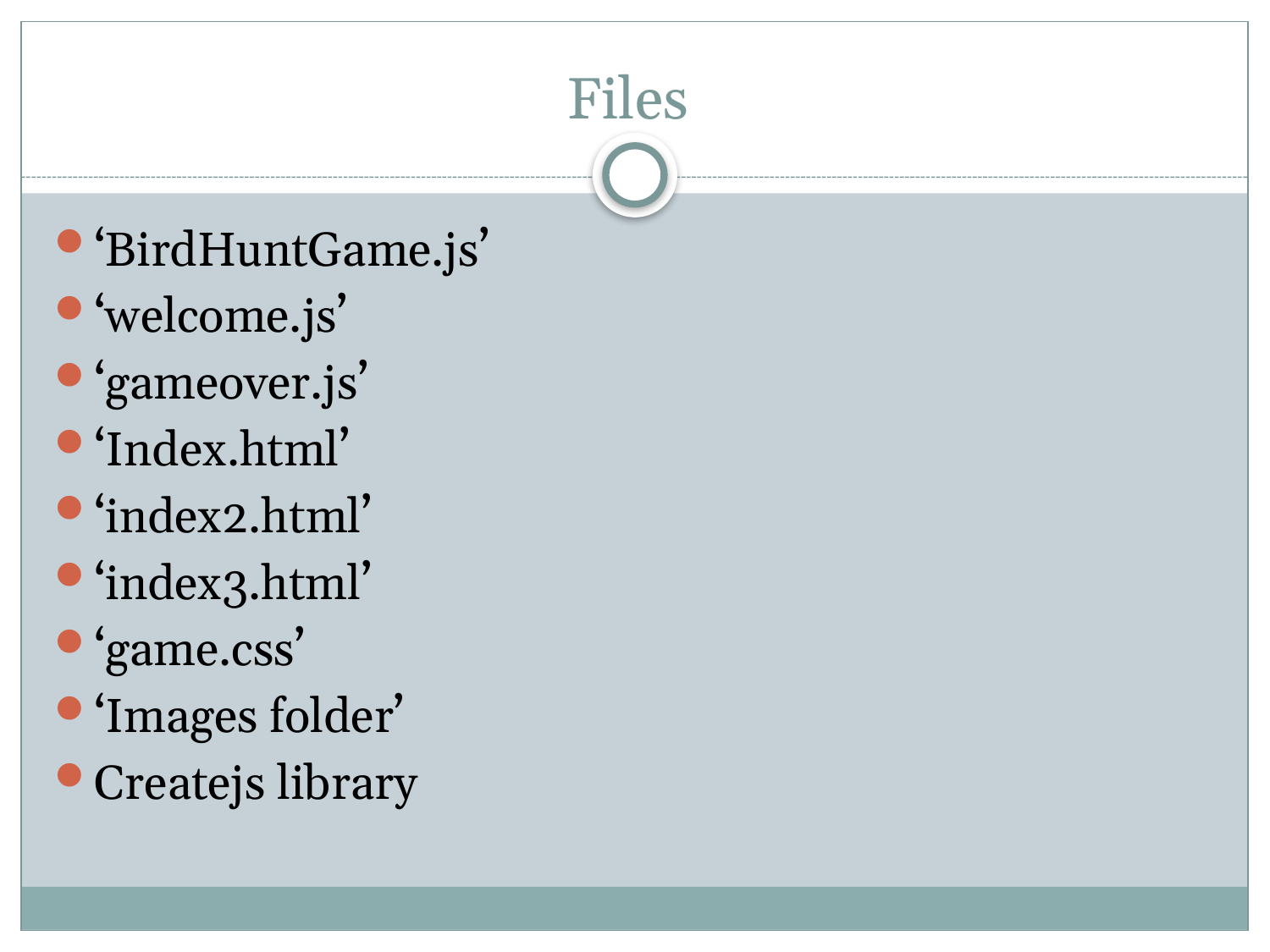

# Files
‘BirdHuntGame.js’
‘welcome.js’
‘gameover.js’
‘Index.html’
‘index2.html’
‘index3.html’
‘game.css’
‘Images folder’
Createjs library